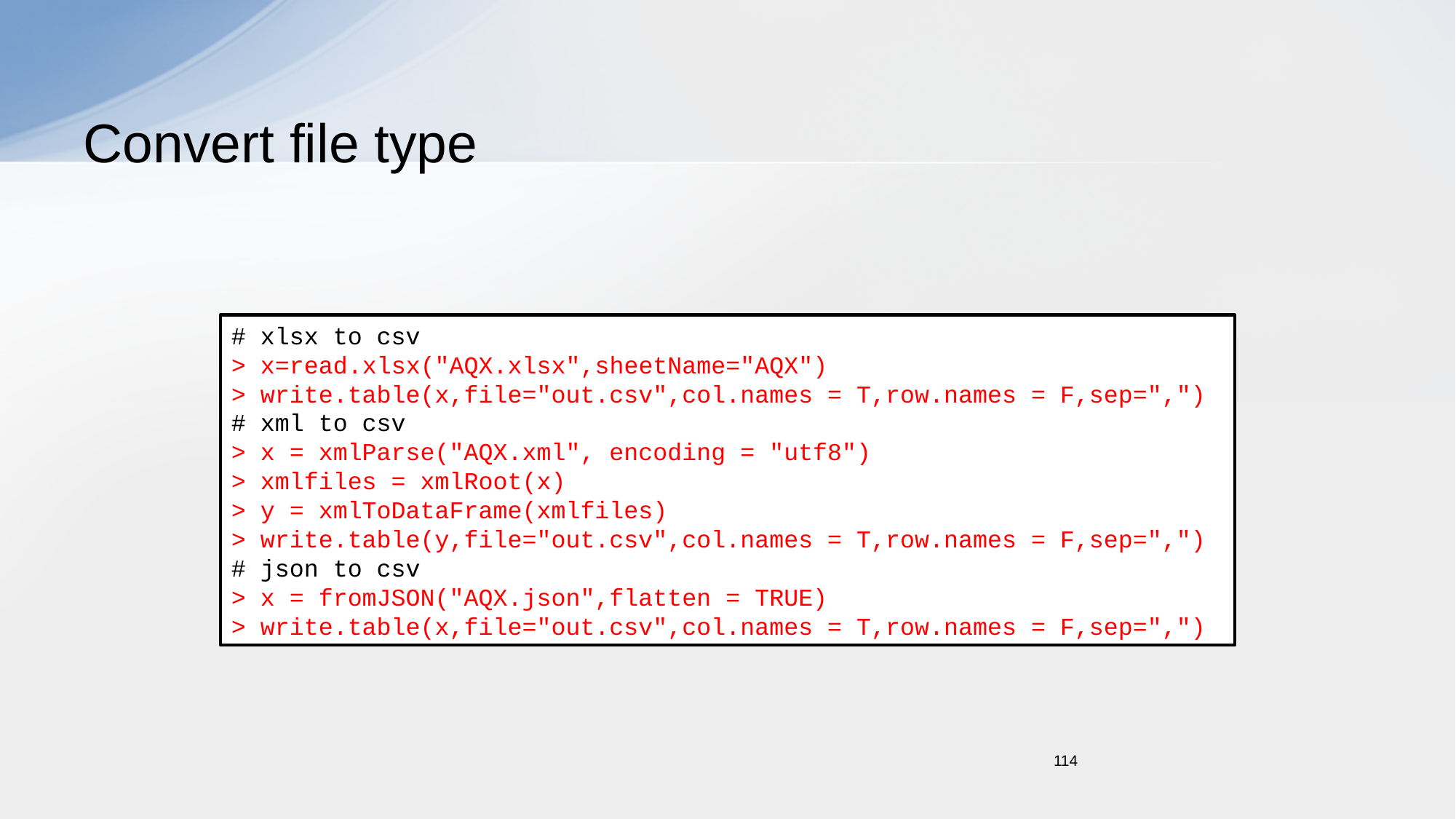

# Convert file type

# xlsx to csv
> x=read.xlsx("AQX.xlsx",sheetName="AQX")
> write.table(x,file="out.csv",col.names = T,row.names = F,sep=",")
# xml to csv
> x = xmlParse("AQX.xml", encoding = "utf8")
> xmlfiles = xmlRoot(x)
> y = xmlToDataFrame(xmlfiles)
> write.table(y,file="out.csv",col.names = T,row.names = F,sep=",")
# json to csv
> x = fromJSON("AQX.json",flatten = TRUE)
> write.table(x,file="out.csv",col.names = T,row.names = F,sep=",")
114